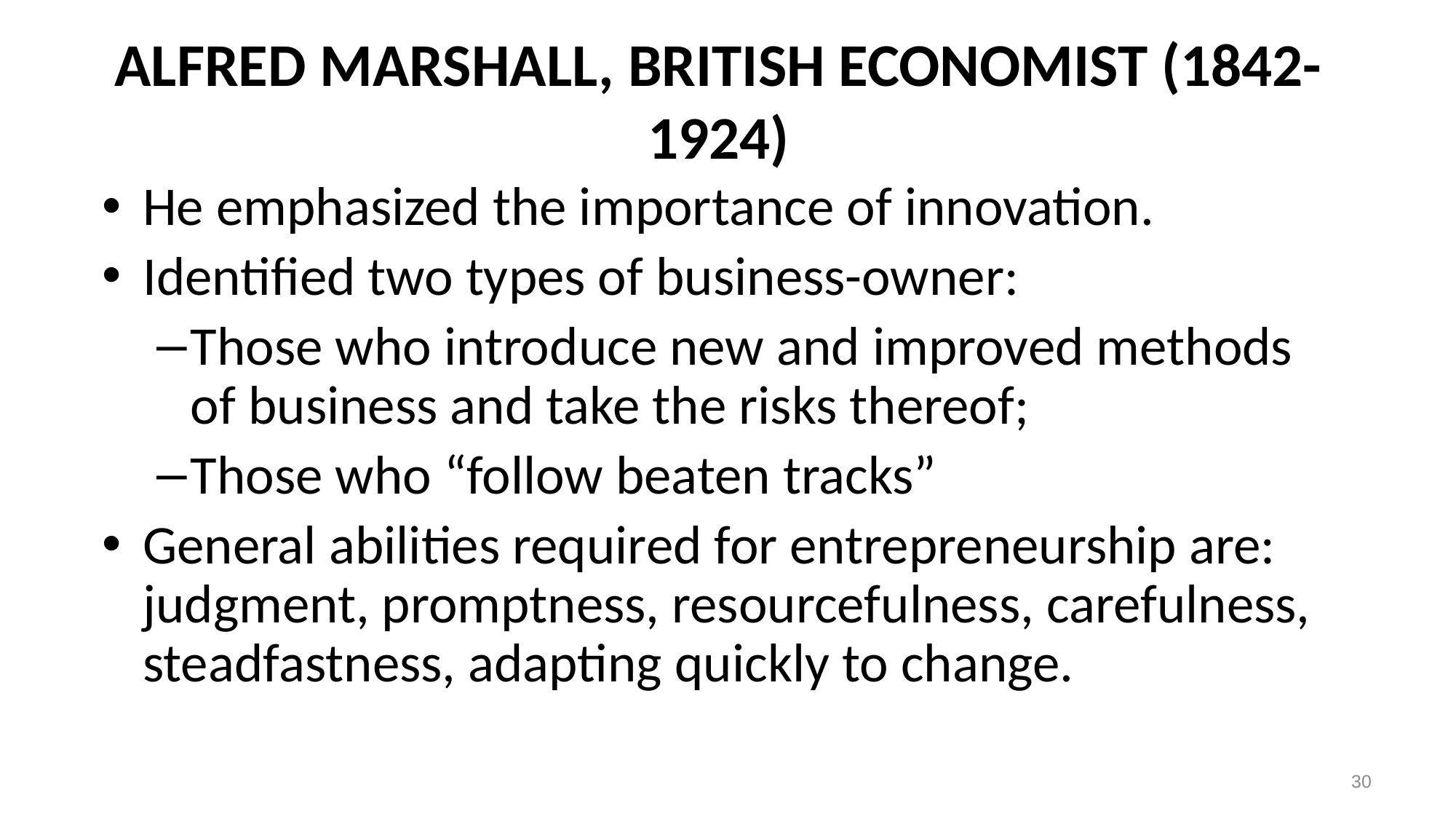

ALFRED MARSHALL, BRITISH ECONOMIST (1842-1924)
He emphasized the importance of innovation.
Identified two types of business-owner:
Those who introduce new and improved methods of business and take the risks thereof;
Those who “follow beaten tracks”
General abilities required for entrepreneurship are:  judgment, promptness, resourcefulness, carefulness, steadfastness, adapting quickly to change.

30